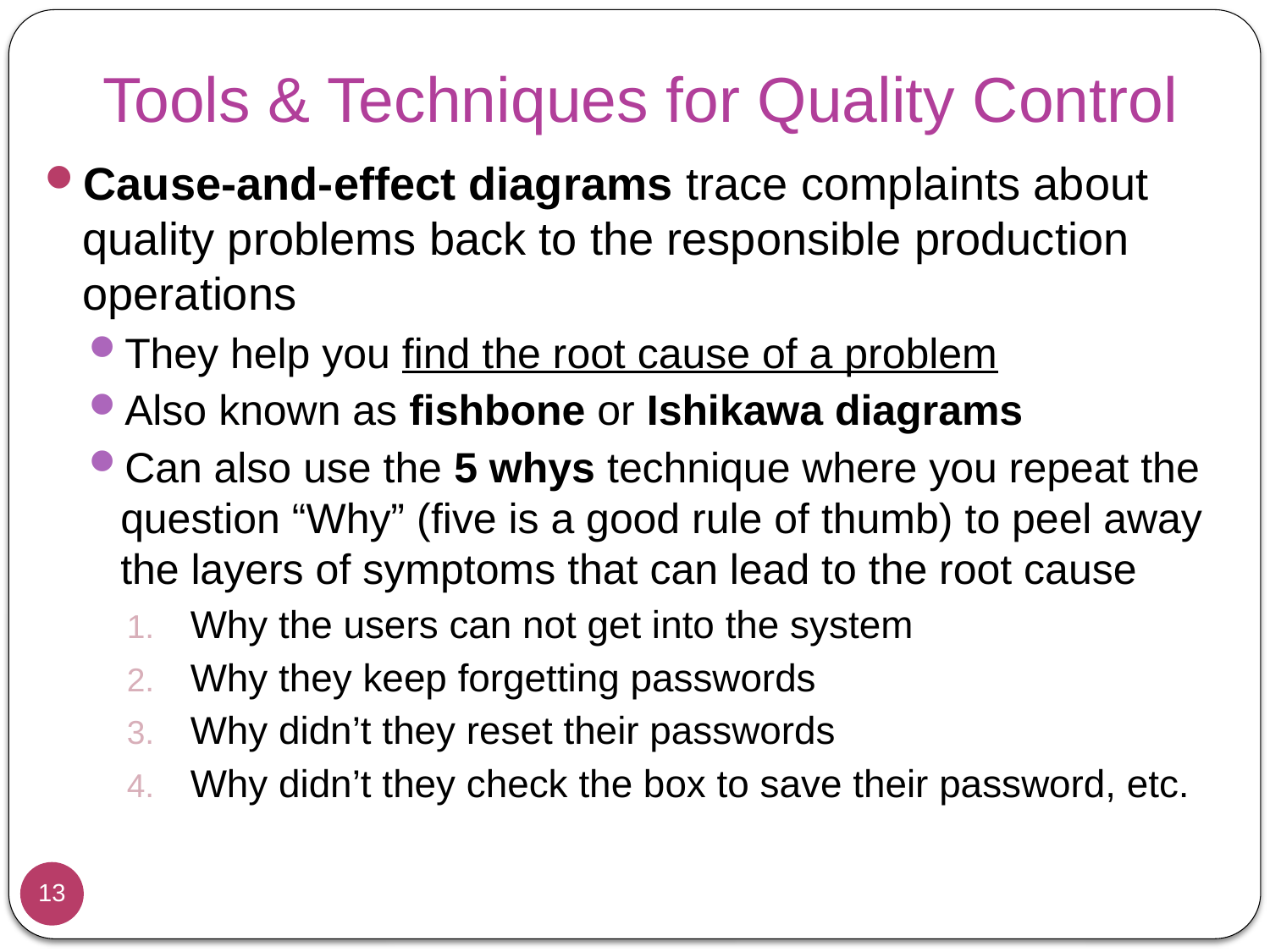

# Tools & Techniques for Quality Control
Cause-and-effect diagrams trace complaints about quality problems back to the responsible production operations
They help you find the root cause of a problem
Also known as fishbone or Ishikawa diagrams
Can also use the 5 whys technique where you repeat the question “Why” (five is a good rule of thumb) to peel away the layers of symptoms that can lead to the root cause
Why the users can not get into the system
Why they keep forgetting passwords
Why didn’t they reset their passwords
Why didn’t they check the box to save their password, etc.

13